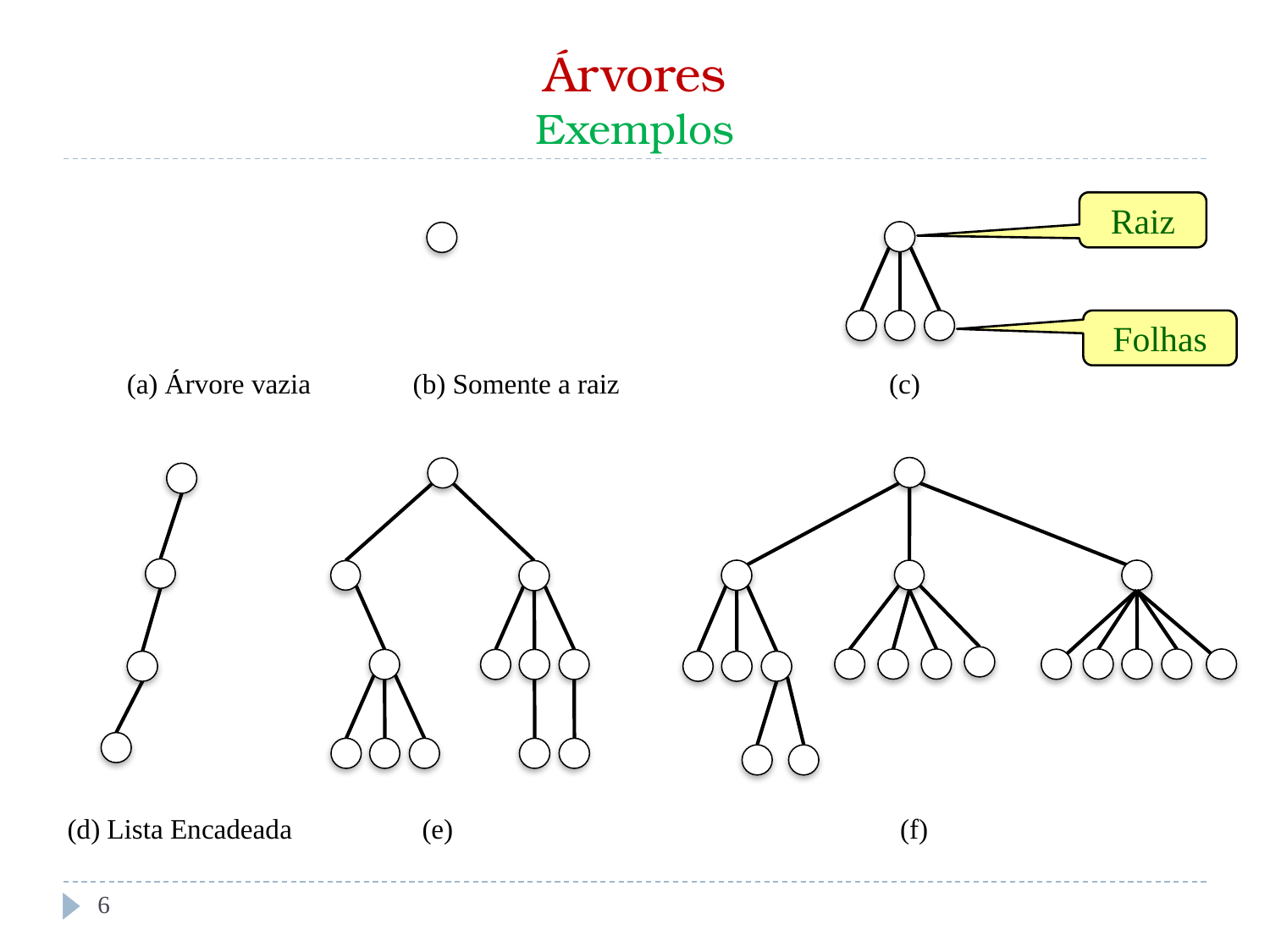

# Árvores Exemplos

Raiz

Folhas
(a) Árvore vazia
(b) Somente a raiz
(c)

(d) Lista Encadeada
(e)
(f)
6